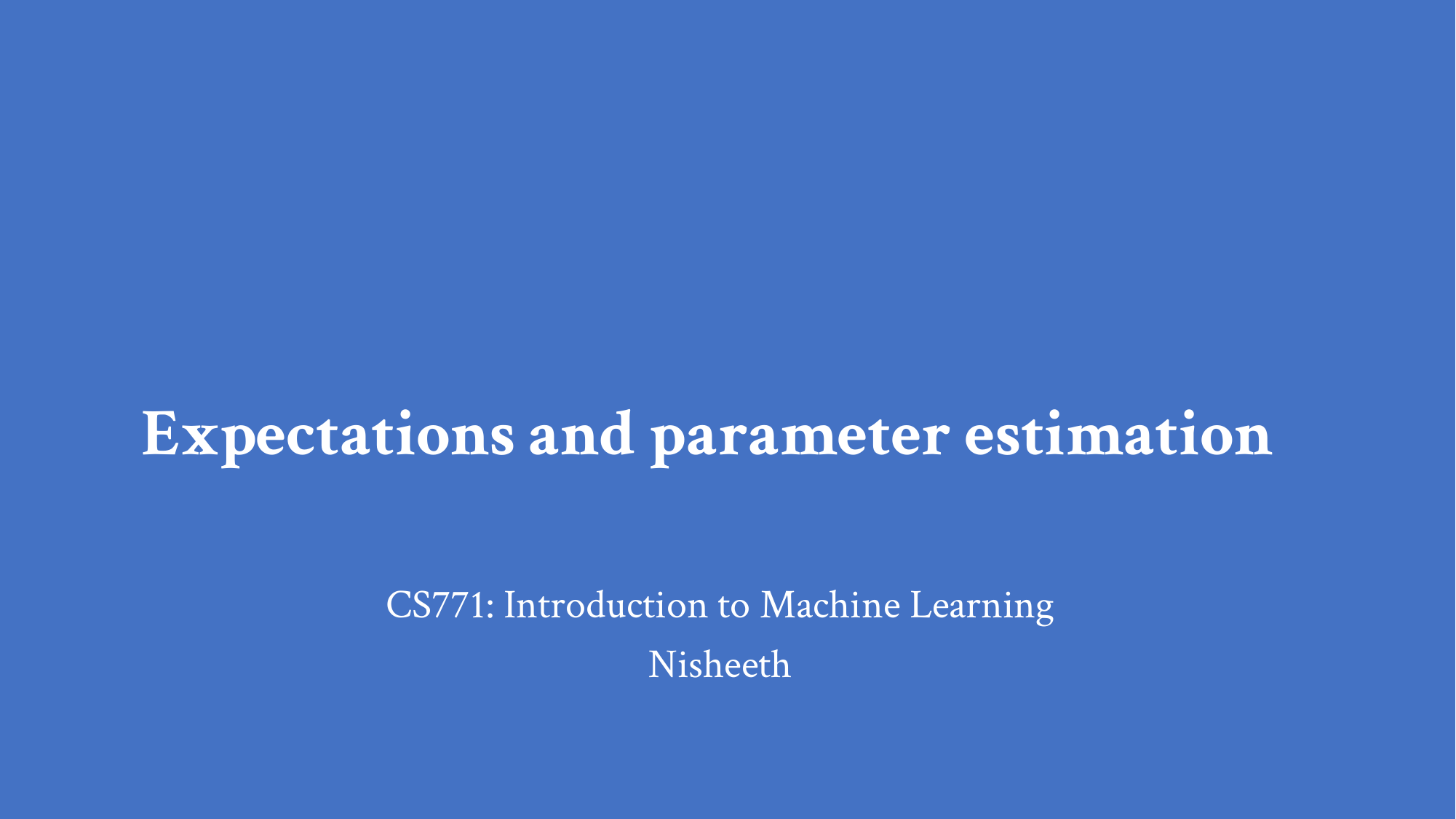

# Expectations and parameter estimation
CS771: Introduction to Machine Learning
Nisheeth